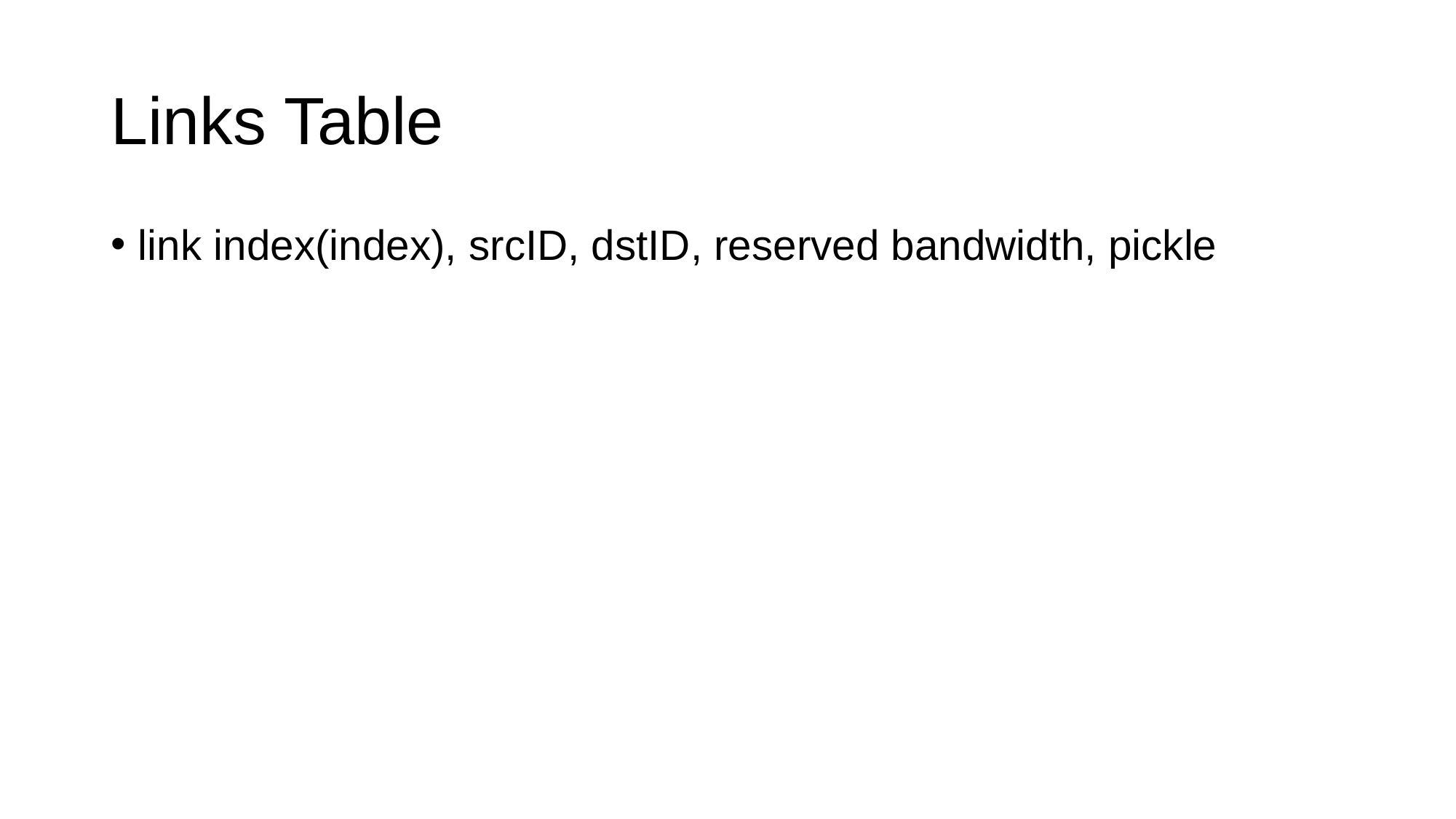

# Links Table
link index(index), srcID, dstID, reserved bandwidth, pickle